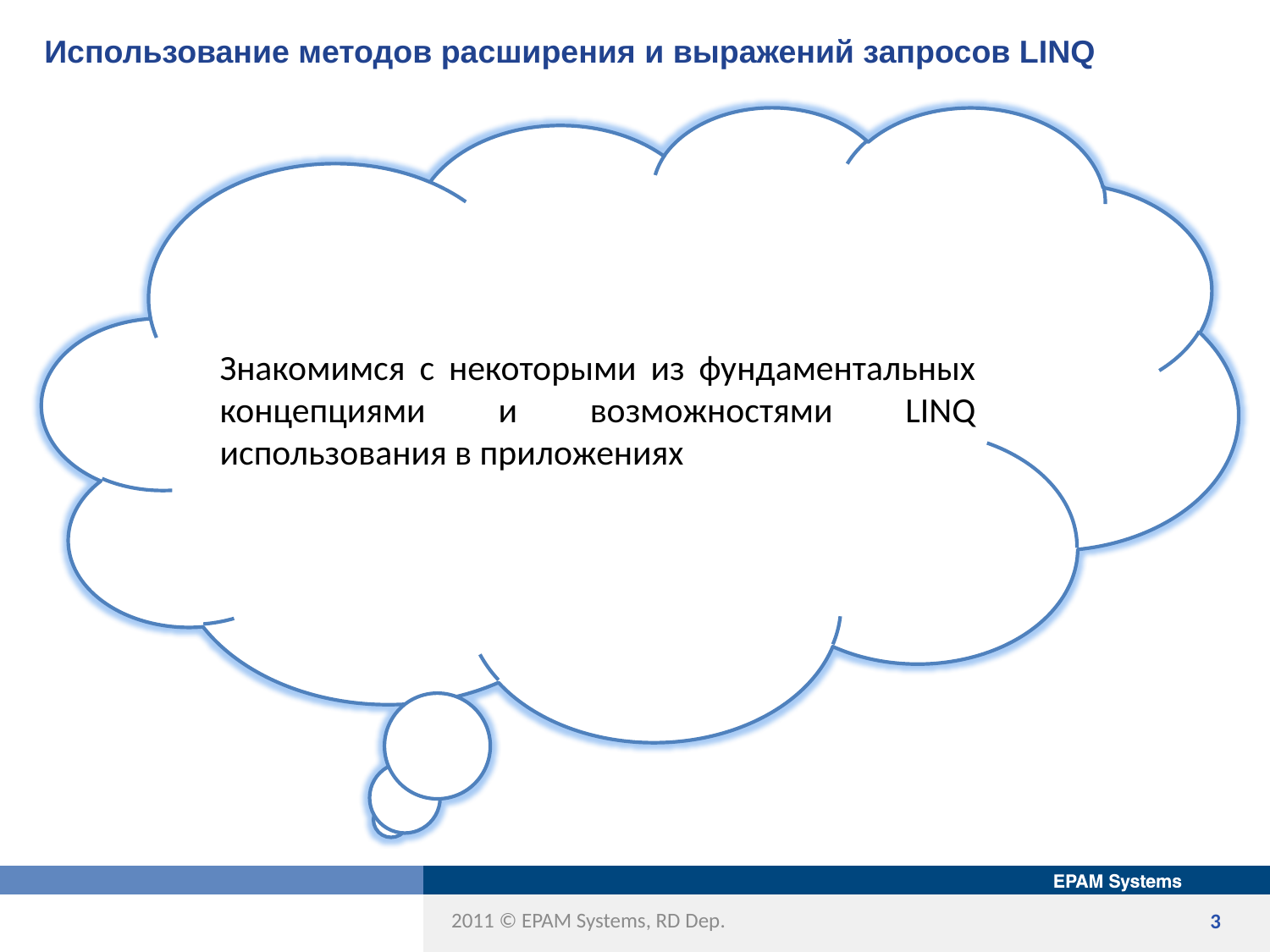

# Использование методов расширения и выражений запросов LINQ

Знакомимся c некоторыми из фундаментальных концепциями и возможностями LINQ использования в приложениях